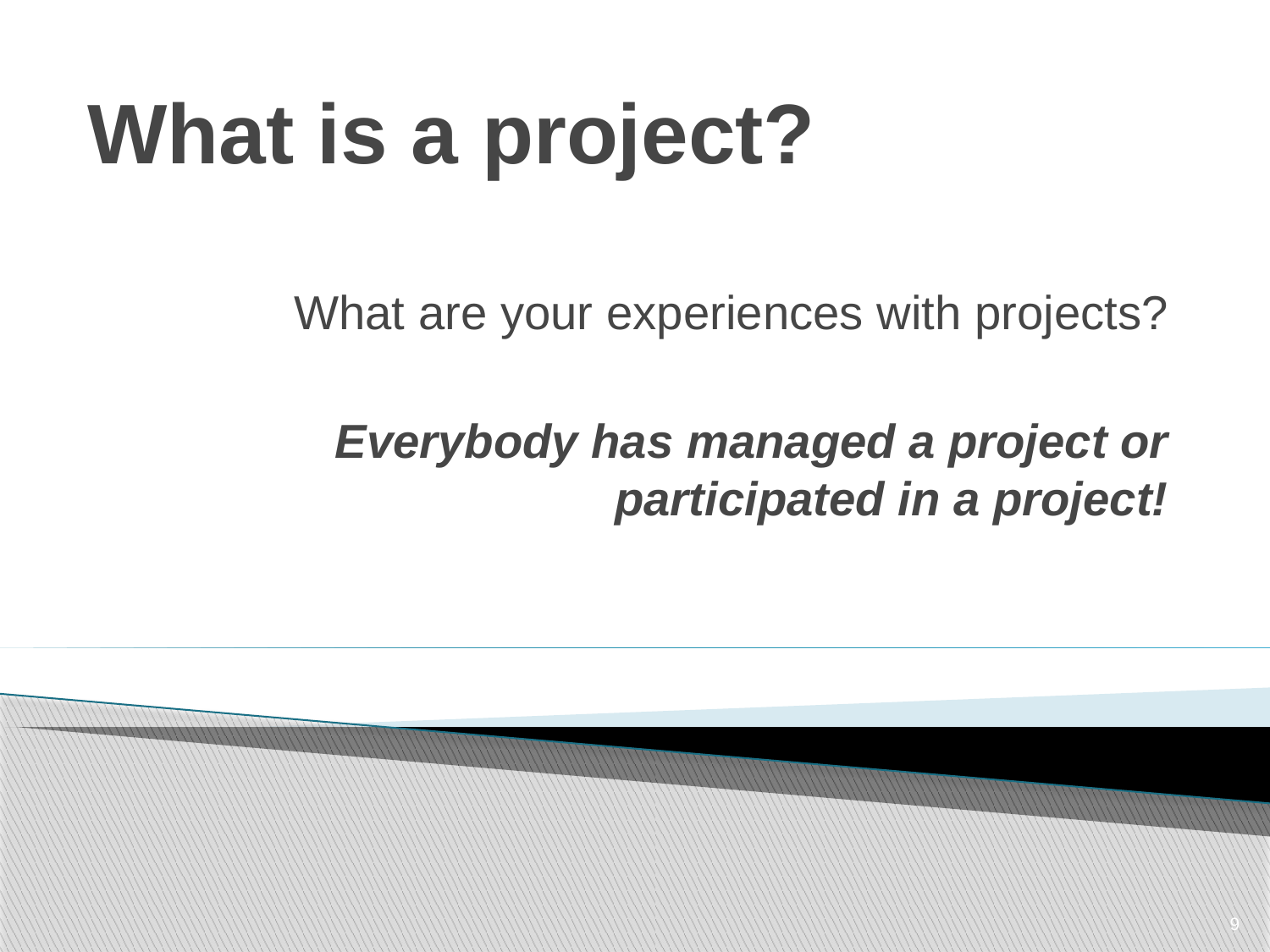

# What is a project?
What are your experiences with projects?

Everybody has managed a project or participated in a project!
9